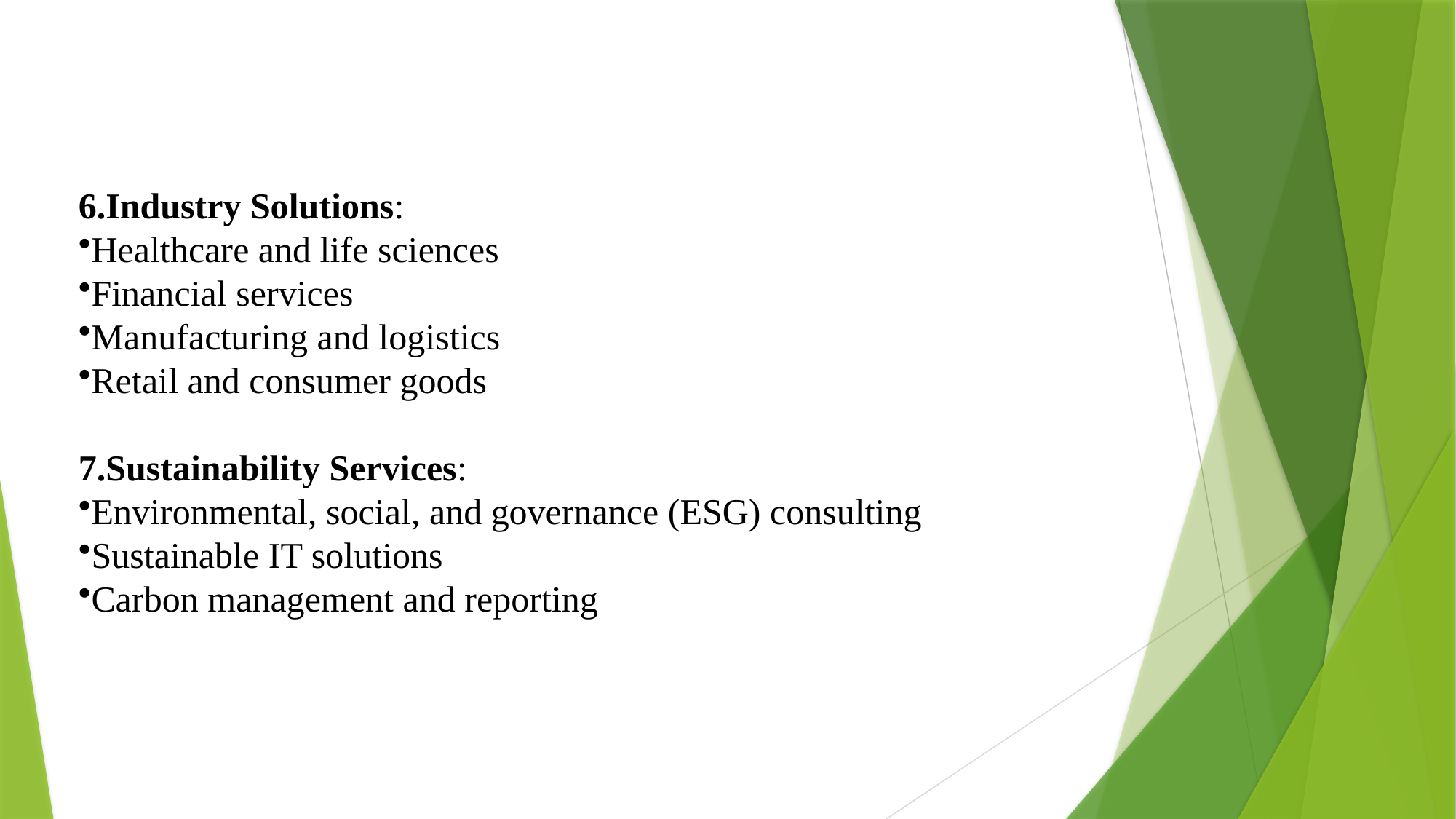

6.Industry Solutions:
Healthcare and life sciences
Financial services
Manufacturing and logistics
Retail and consumer goods

7.Sustainability Services:
Environmental, social, and governance (ESG) consulting
Sustainable IT solutions
Carbon management and reporting